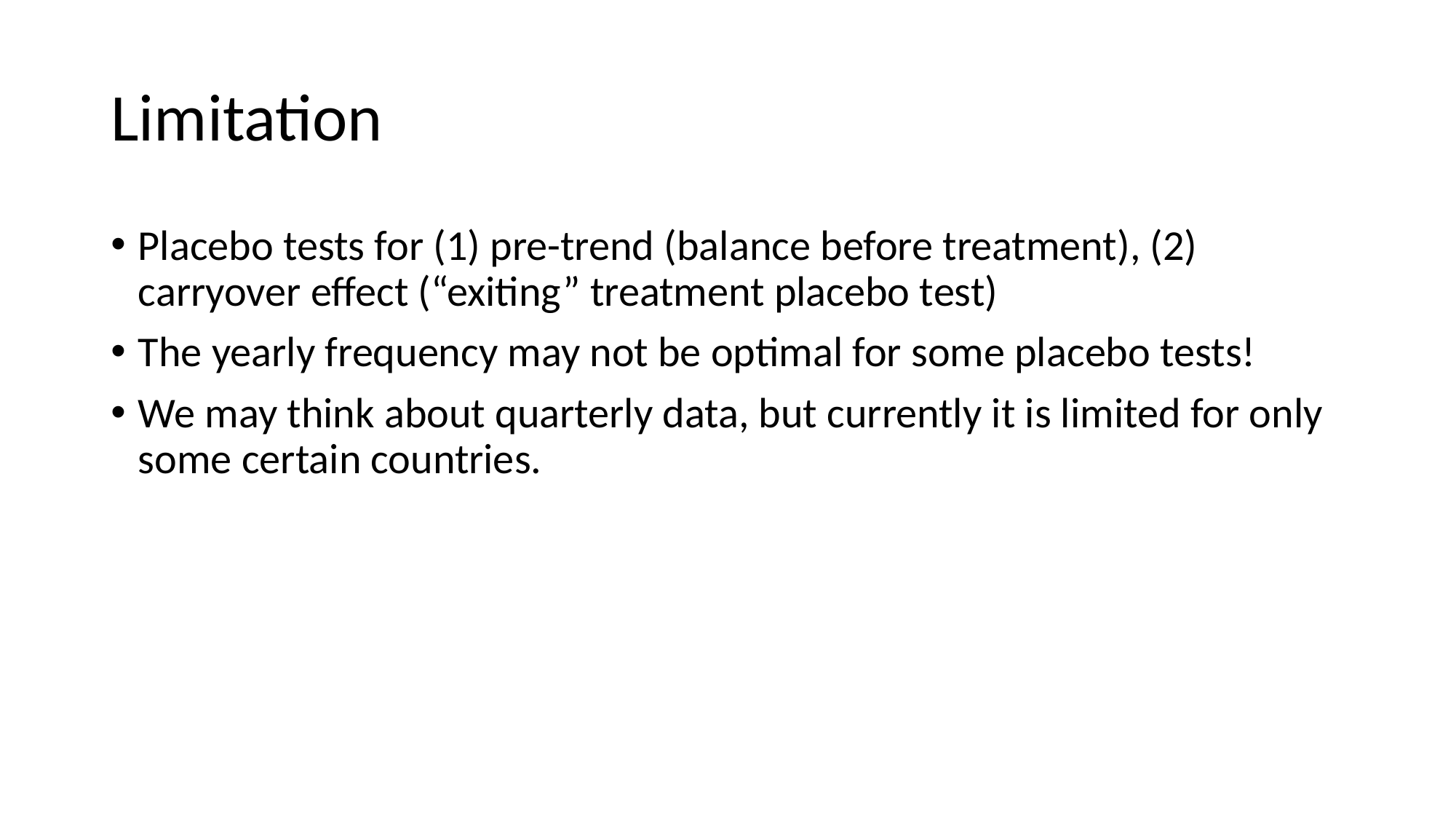

# Limitation
Placebo tests for (1) pre-trend (balance before treatment), (2) carryover effect (“exiting” treatment placebo test)
The yearly frequency may not be optimal for some placebo tests!
We may think about quarterly data, but currently it is limited for only some certain countries.